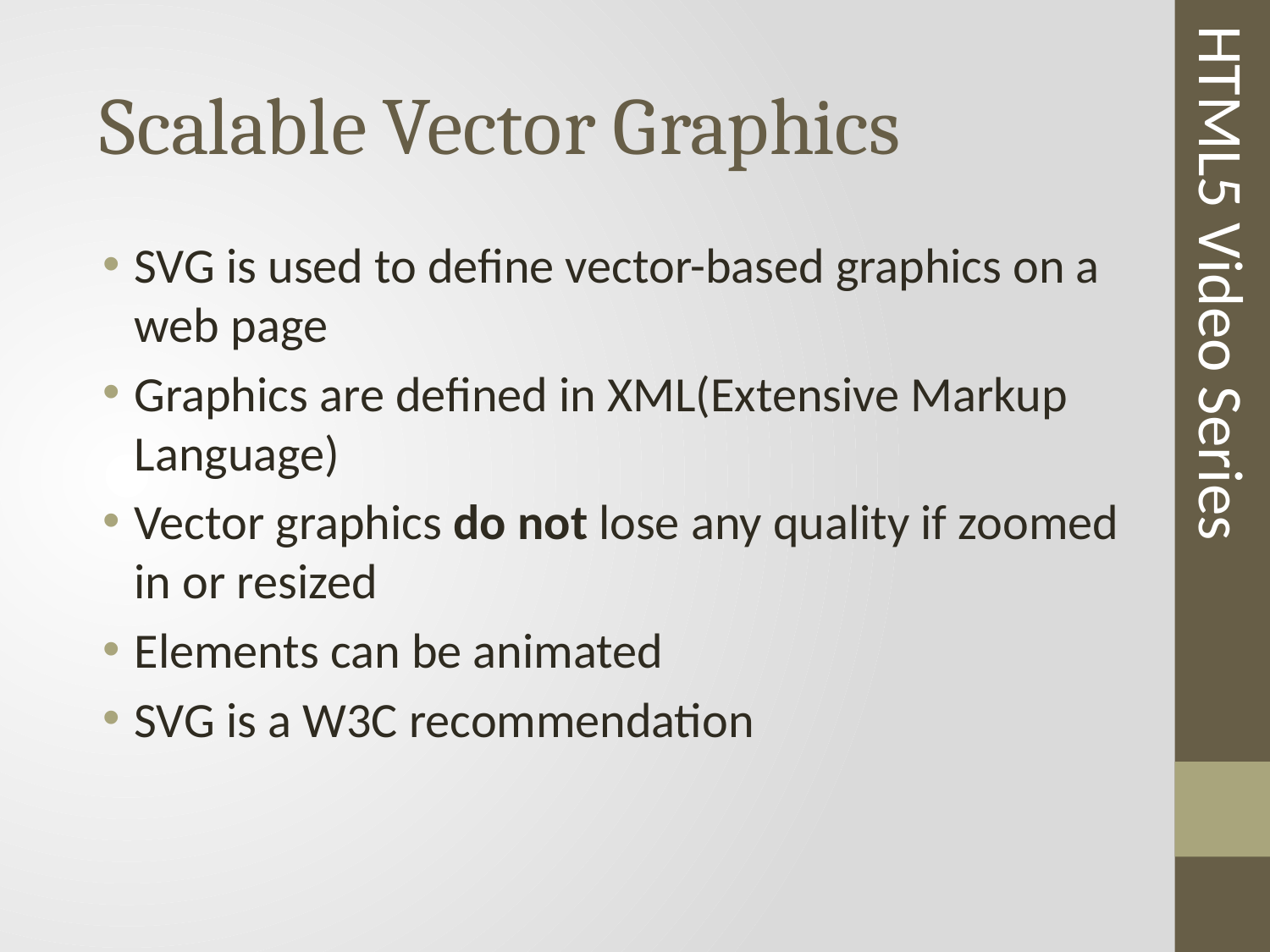

# Scalable Vector Graphics
SVG is used to define vector-based graphics on a web page
Graphics are defined in XML(Extensive Markup Language)
Vector graphics do not lose any quality if zoomed in or resized
Elements can be animated
SVG is a W3C recommendation
HTML5 Video Series